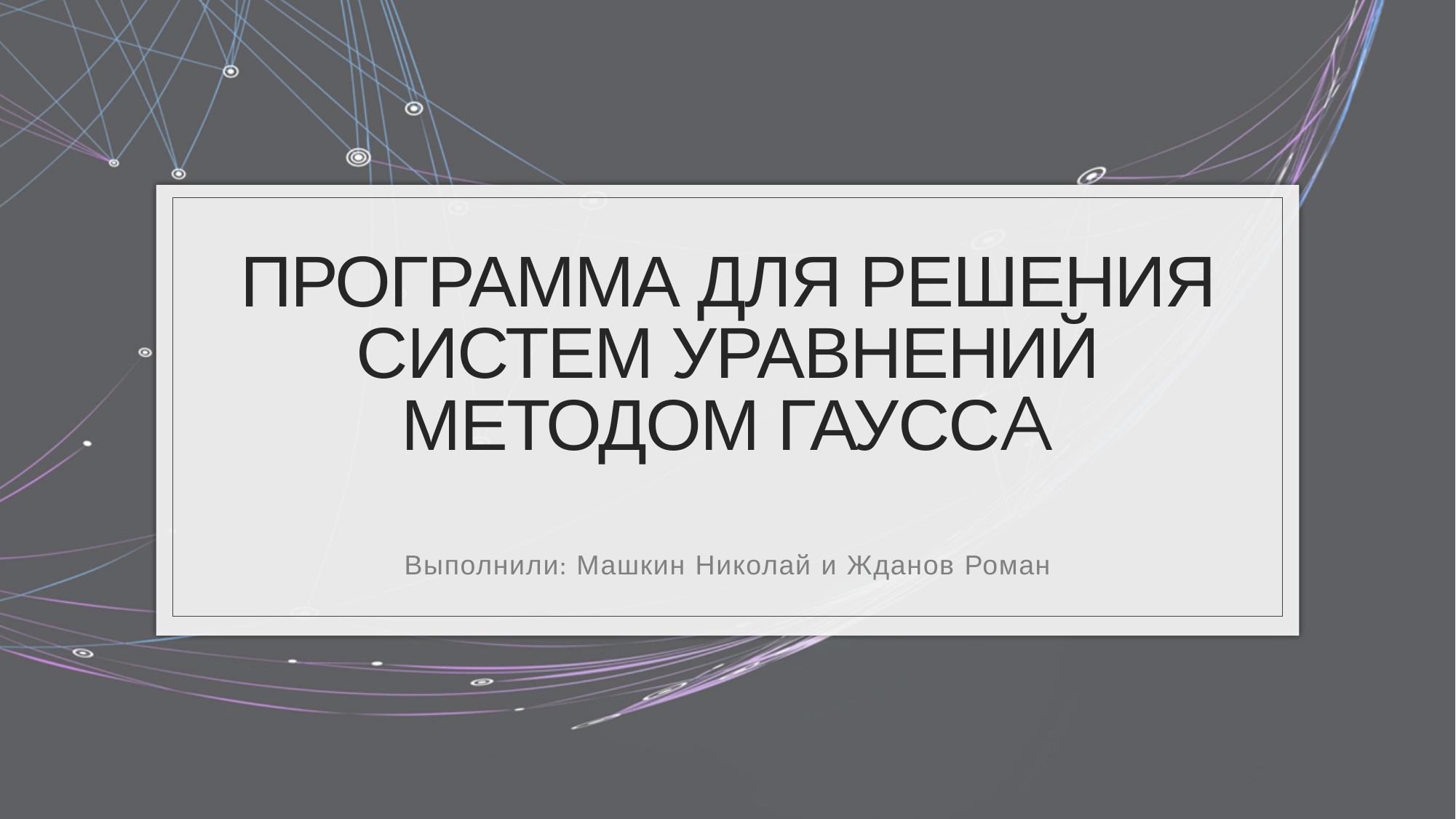

# Программа для Решения систем уравнений методом Гауссa
Выполнили: Машкин Николай и Жданов Роман